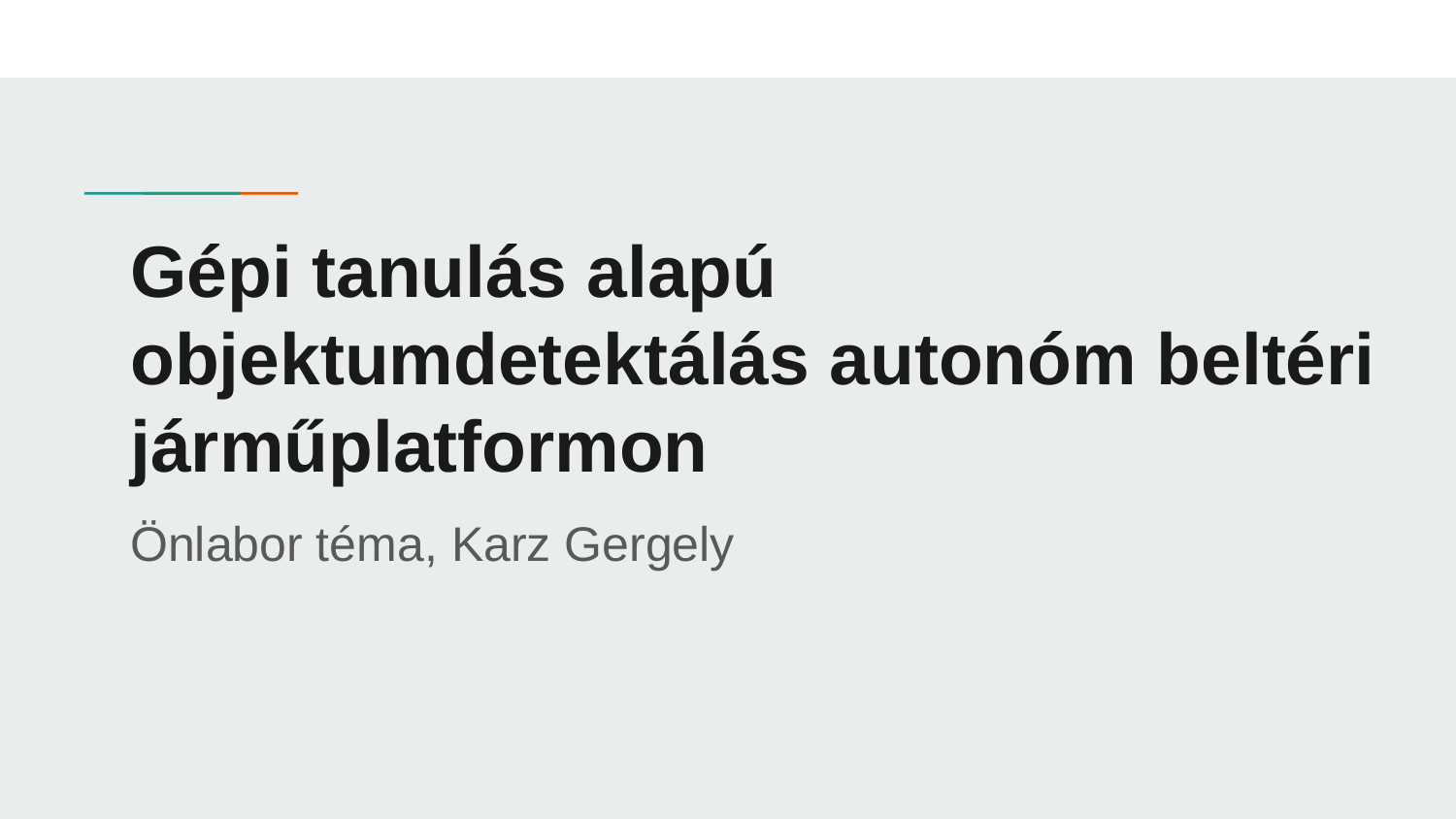

# Gépi tanulás alapú objektumdetektálás autonóm beltéri járműplatformon
Önlabor téma, Karz Gergely